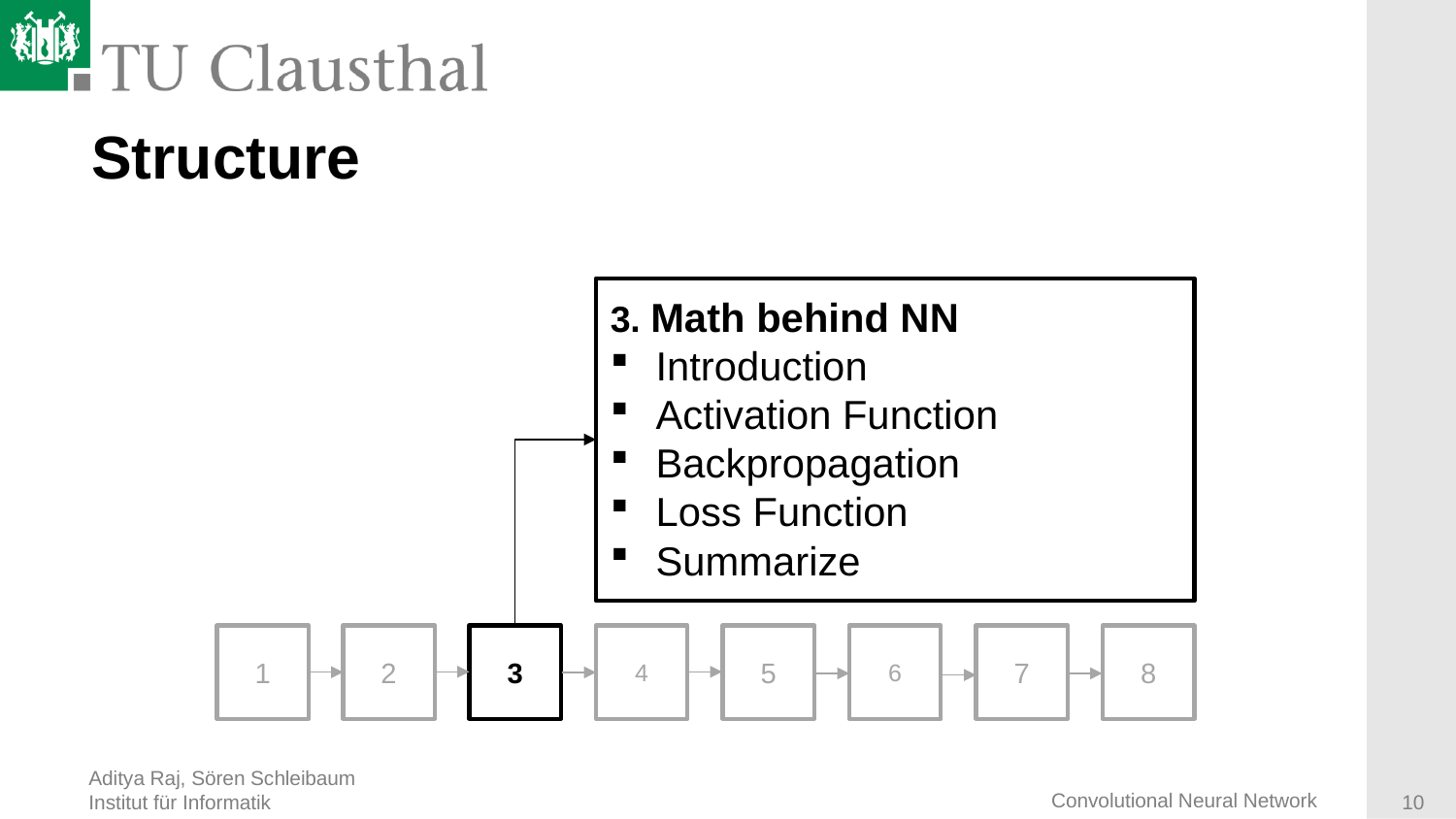

# Structure

3. Math behind NN
Introduction
Activation Function
Backpropagation
Loss Function
Summarize
1
2
3
4
5
6
7
8